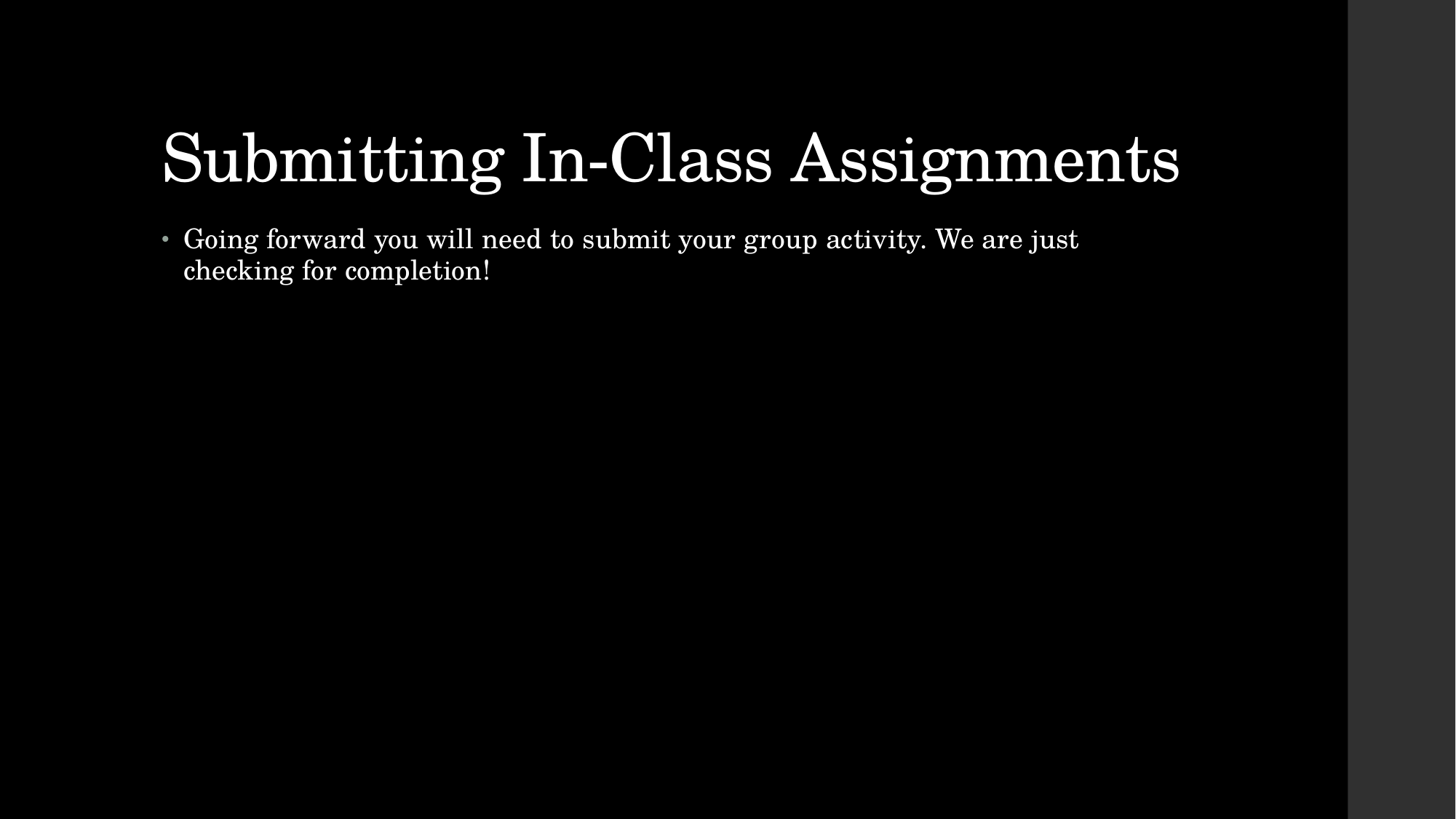

# Submitting In-Class Assignments
Going forward you will need to submit your group activity. We are just checking for completion!